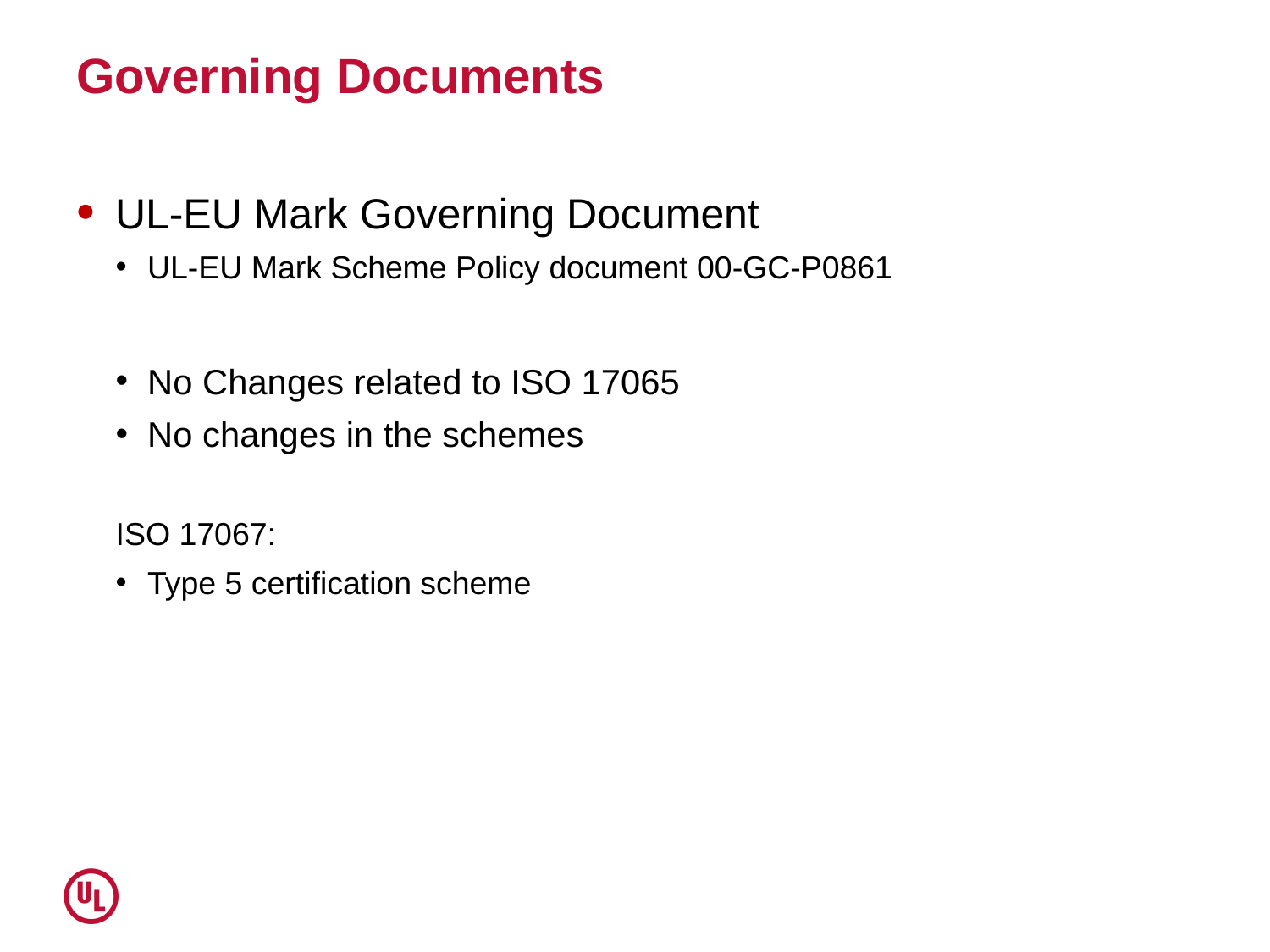

# Governing Documents
UL-EU Mark Governing Document
UL-EU Mark Scheme Policy document 00-GC-P0861

No Changes related to ISO 17065
No changes in the schemes

ISO 17067:
Type 5 certification scheme